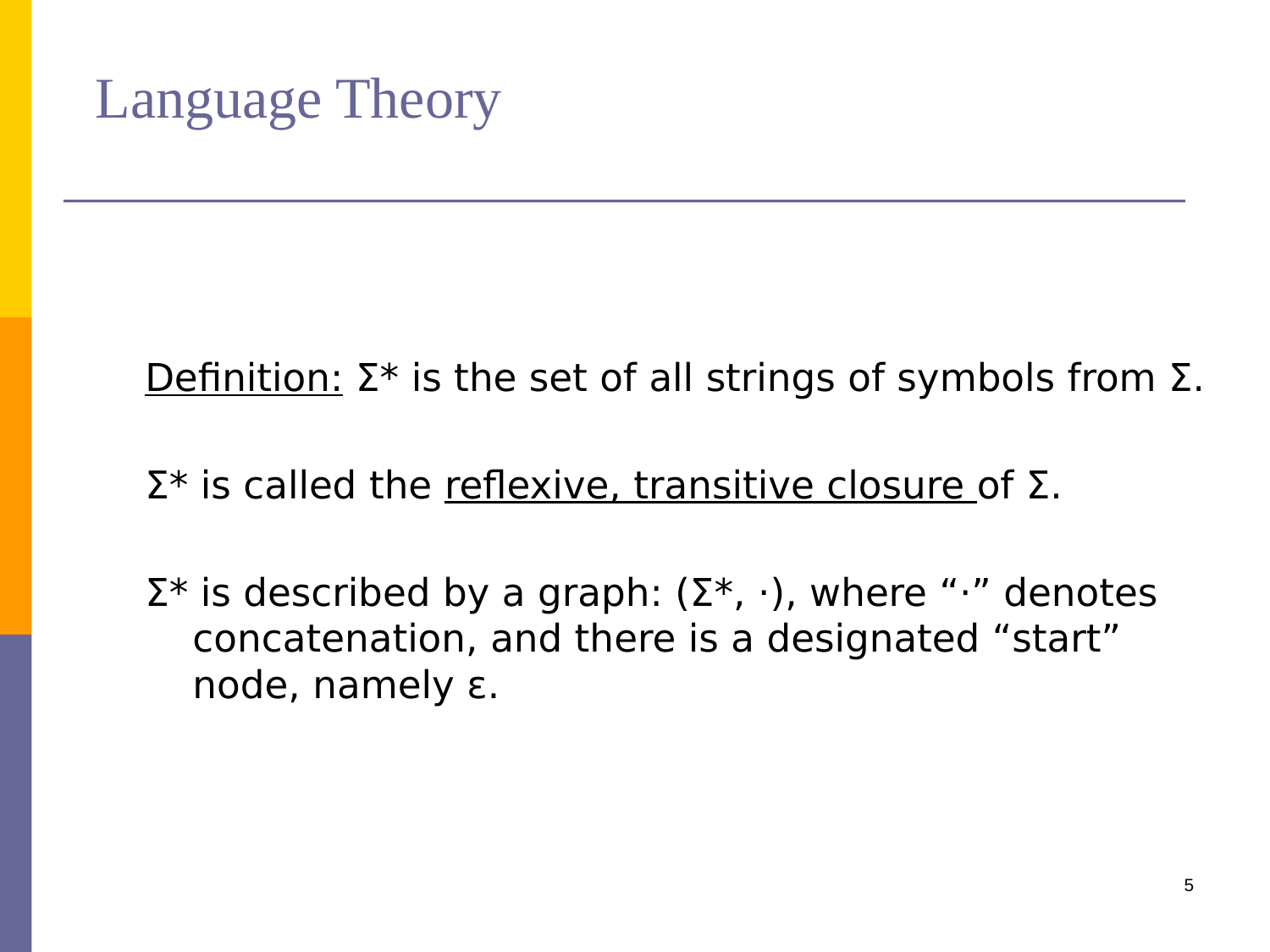

# Language Theory

Definition: Σ* is the set of all strings of symbols from Σ.

Σ* is called the reflexive, transitive closure of Σ.

Σ* is described by a graph: (Σ*, ·), where “·” denotes concatenation, and there is a designated “start” node, namely ε.
5